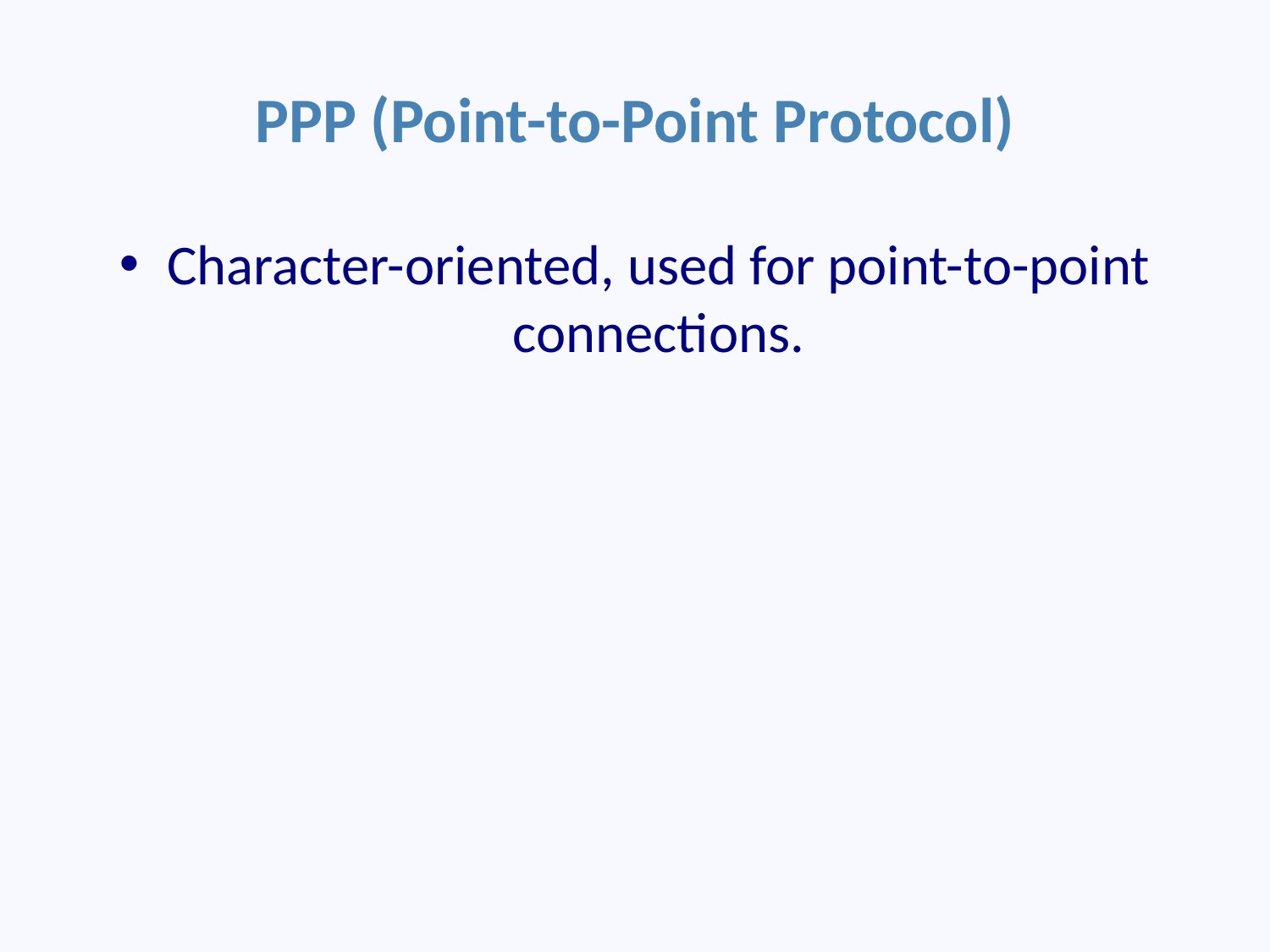

# PPP (Point-to-Point Protocol)
Character-oriented, used for point-to-point connections.